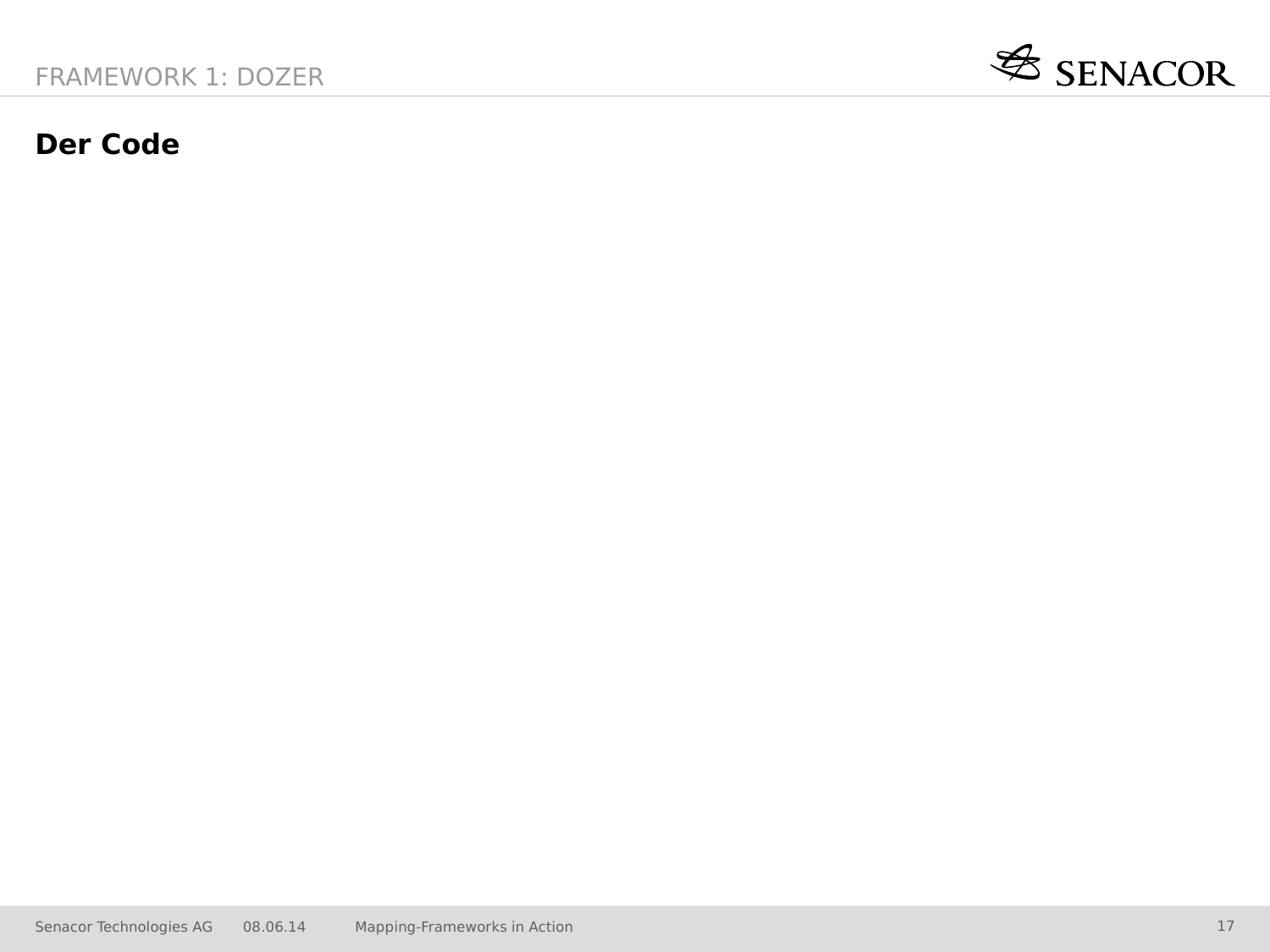

Framework 1: Dozer
# Der Code

08.06.14
Mapping-Frameworks in Action
17